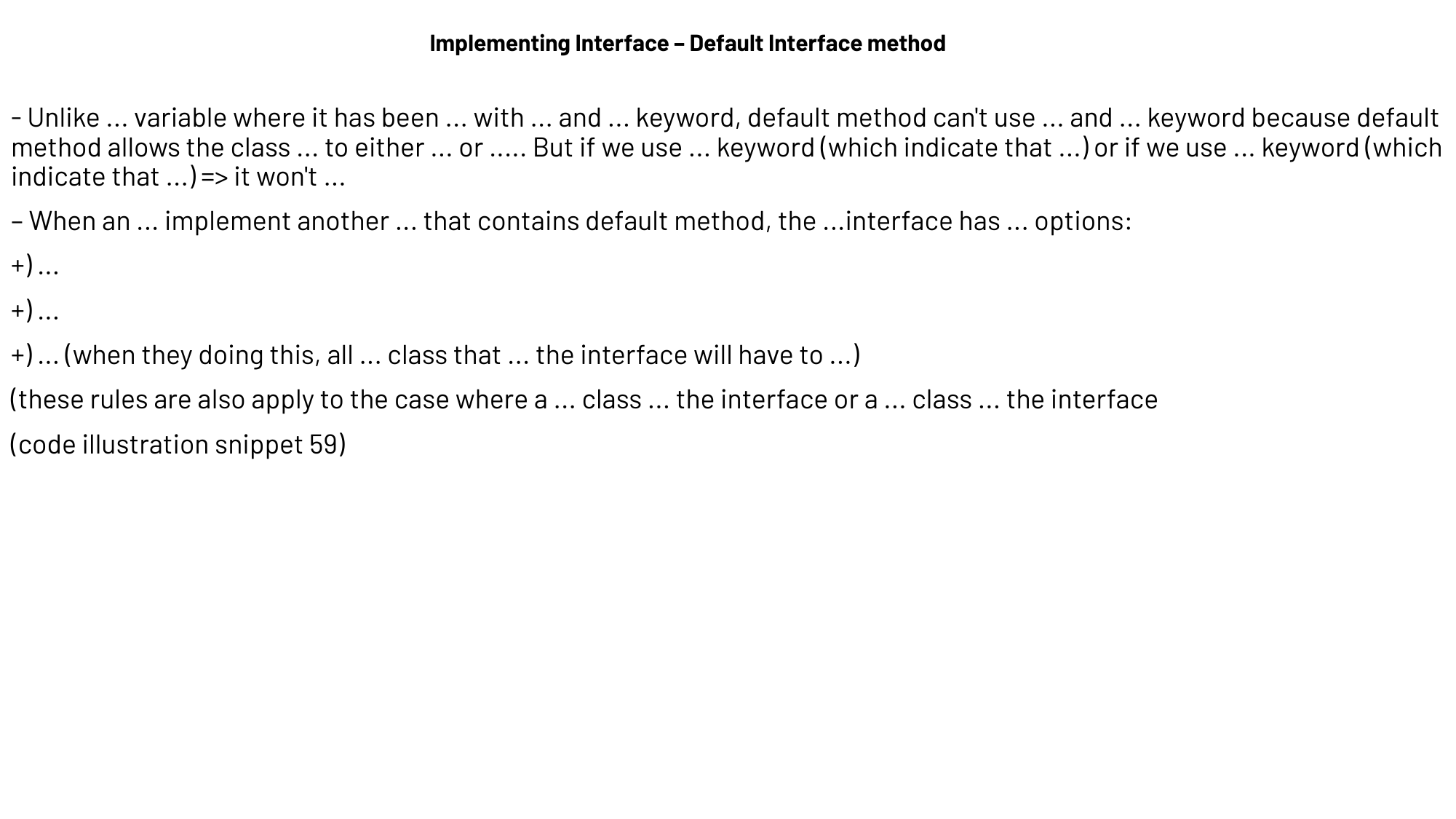

Implementing Interface – Default Interface method
- Unlike ... variable where it has been ... with ... and ... keyword, default method can't use ... and ... keyword because default method allows the class ... to either ... or ..... But if we use ... keyword (which indicate that ...) or if we use ... keyword (which indicate that ...) => it won't ...
– When an ... implement another ... that contains default method, the ...interface has ... options:
+) ...
+) ...
+) ... (when they doing this, all ... class that ... the interface will have to ...)
(these rules are also apply to the case where a ... class ... the interface or a ... class ... the interface
(code illustration snippet 59)